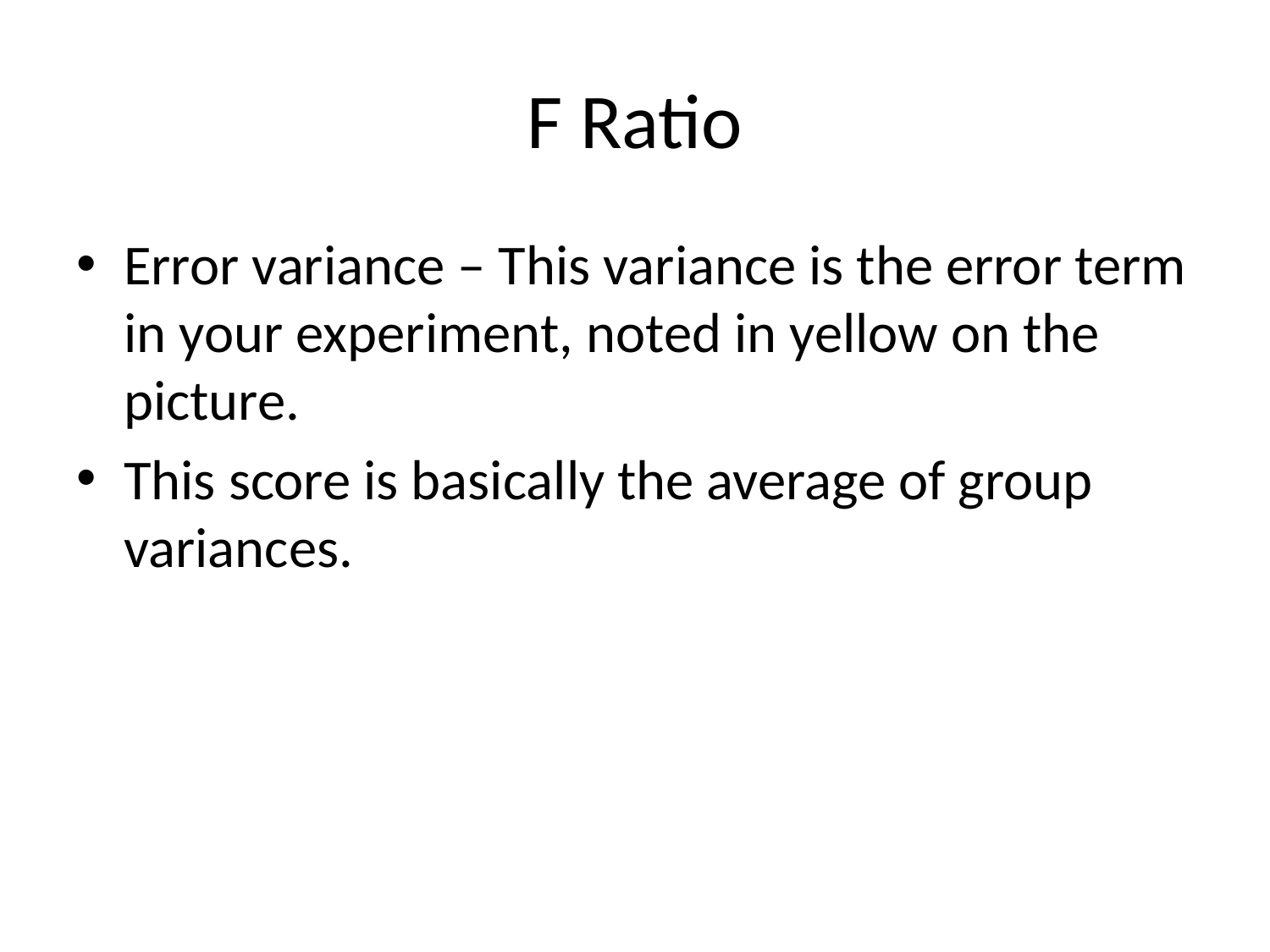

# F Ratio
Error variance – This variance is the error term in your experiment, noted in yellow on the picture.
This score is basically the average of group variances.